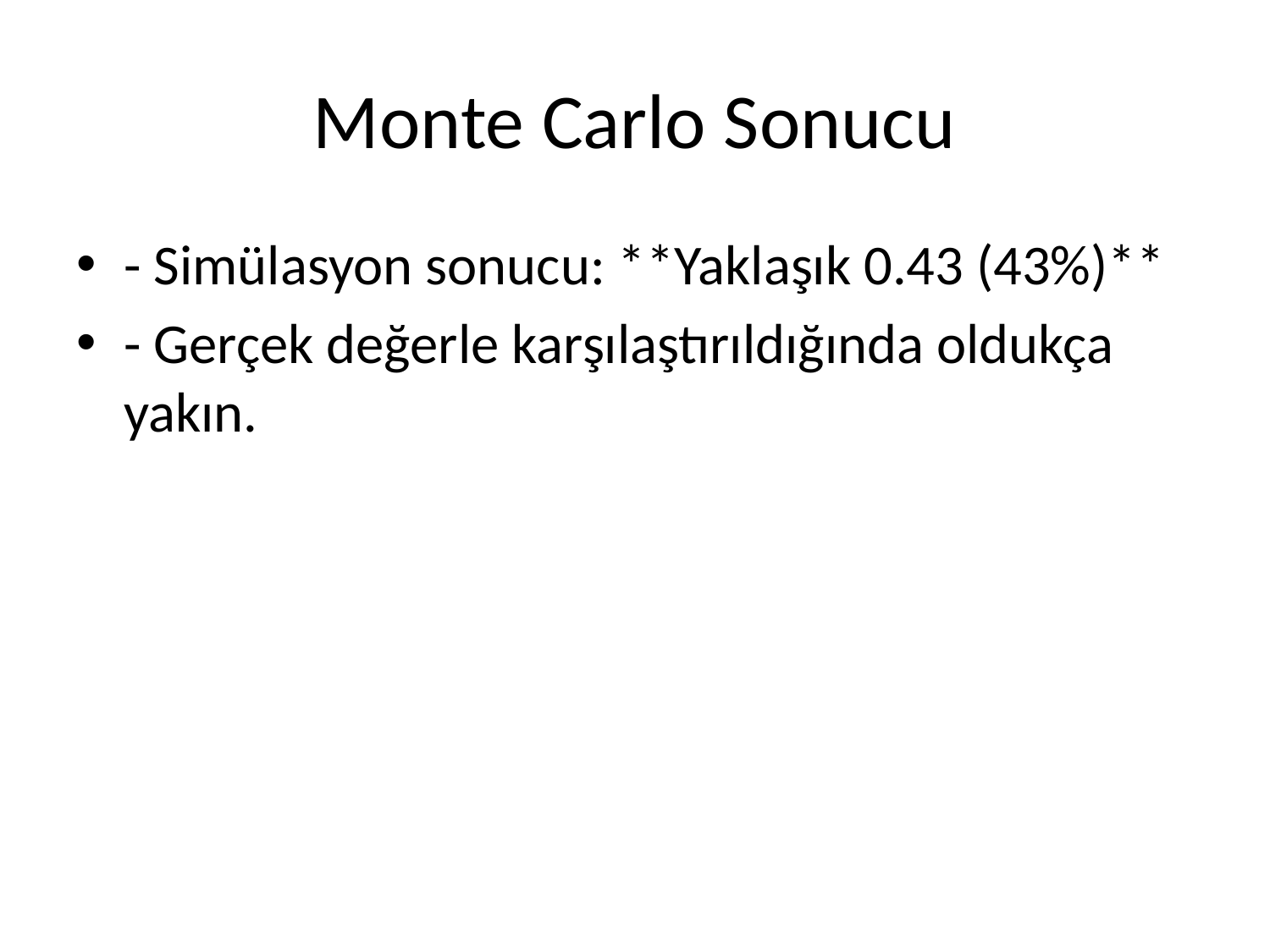

# Monte Carlo Sonucu
- Simülasyon sonucu: **Yaklaşık 0.43 (43%)**
- Gerçek değerle karşılaştırıldığında oldukça yakın.